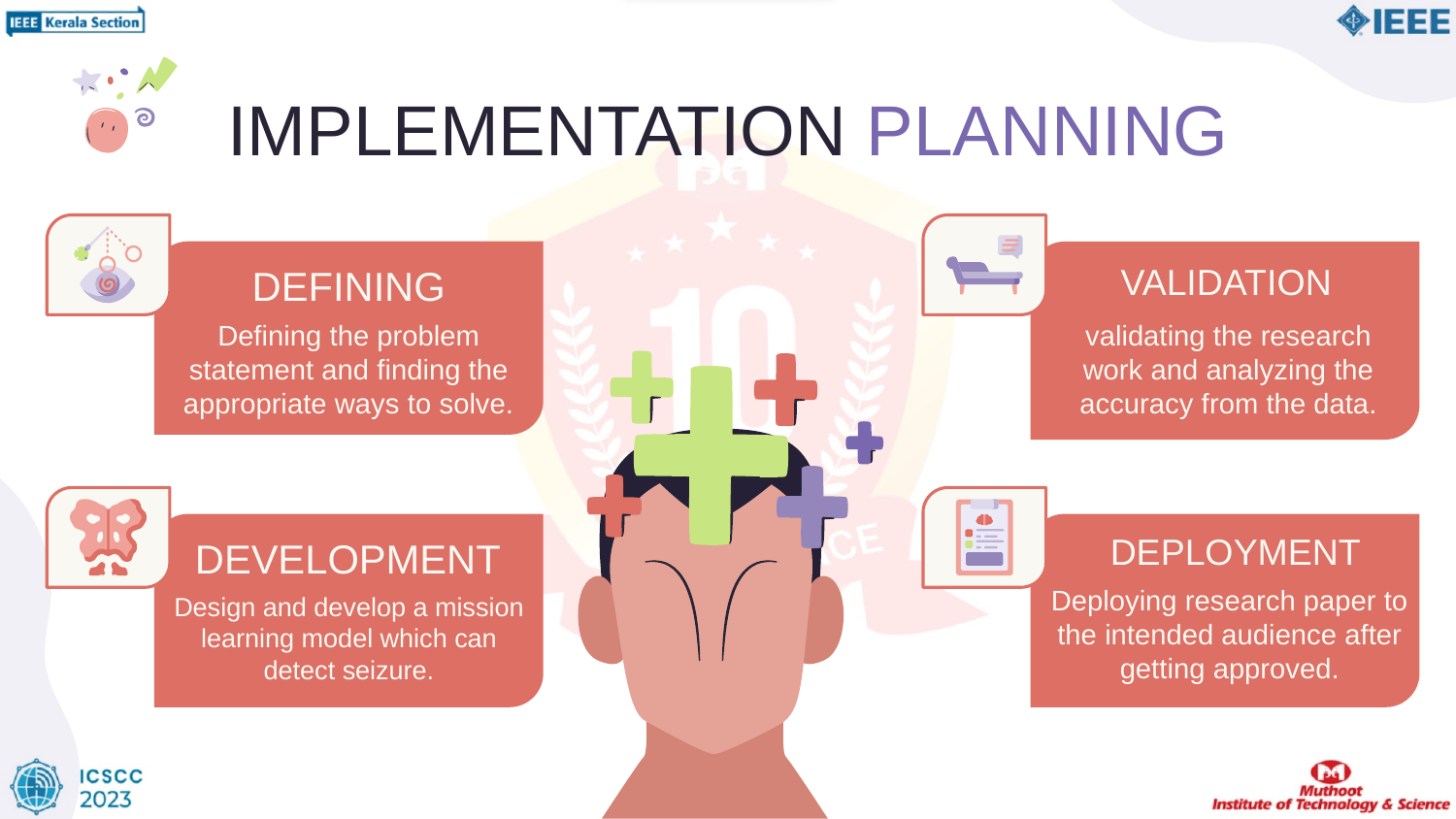

# IMPLEMENTATION PLANNING

VALIDATION

DEFINING
validating the research work and analyzing the accuracy from the data.
Defining the problem statement and finding the appropriate ways to solve.

DEPLOYMENT

DEVELOPMENT
Deploying research paper to the intended audience after getting approved.
Design and develop a mission learning model which can detect seizure.